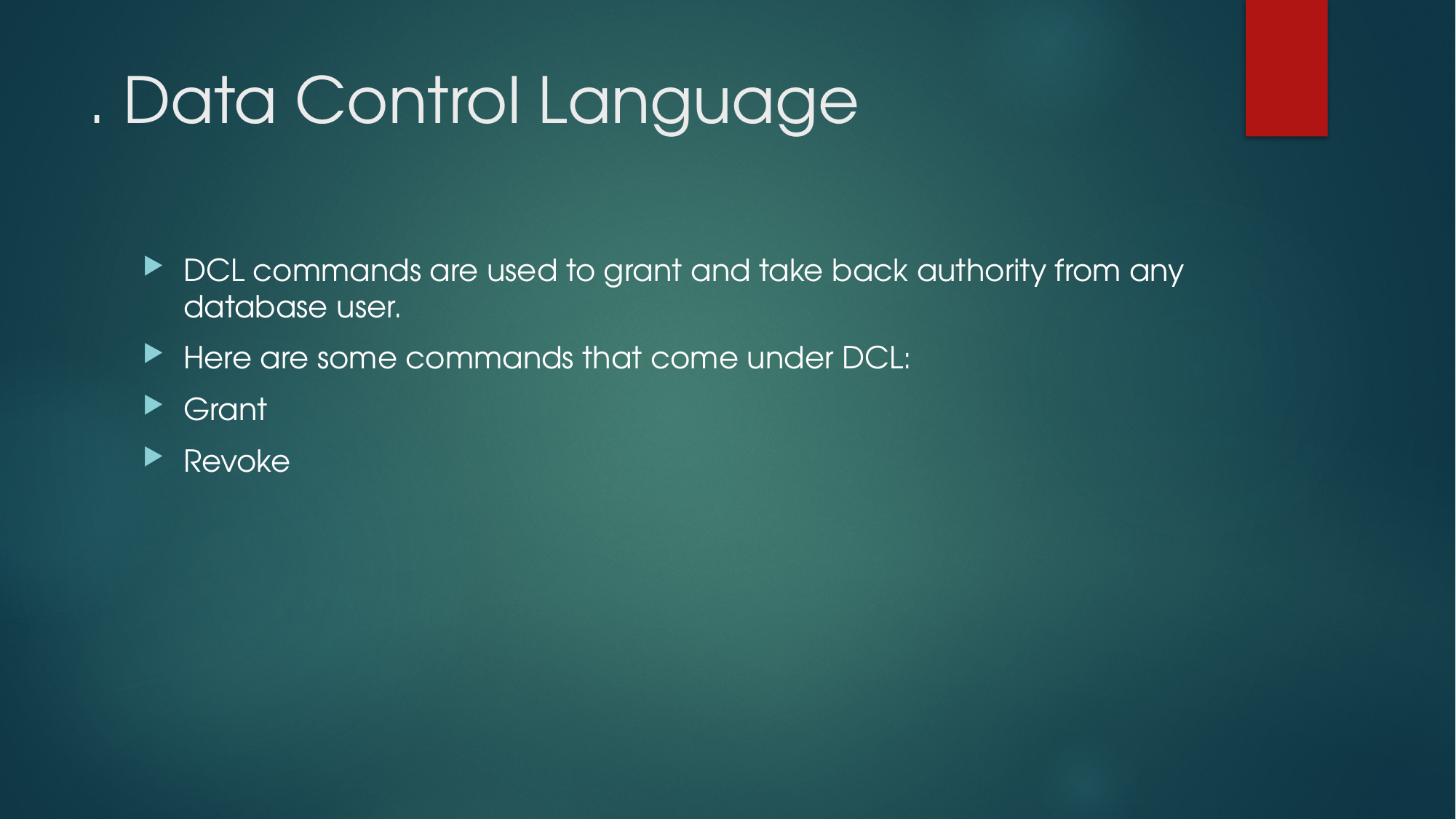

# . Data Control Language
DCL commands are used to grant and take back authority from any database user.
Here are some commands that come under DCL:
Grant
Revoke